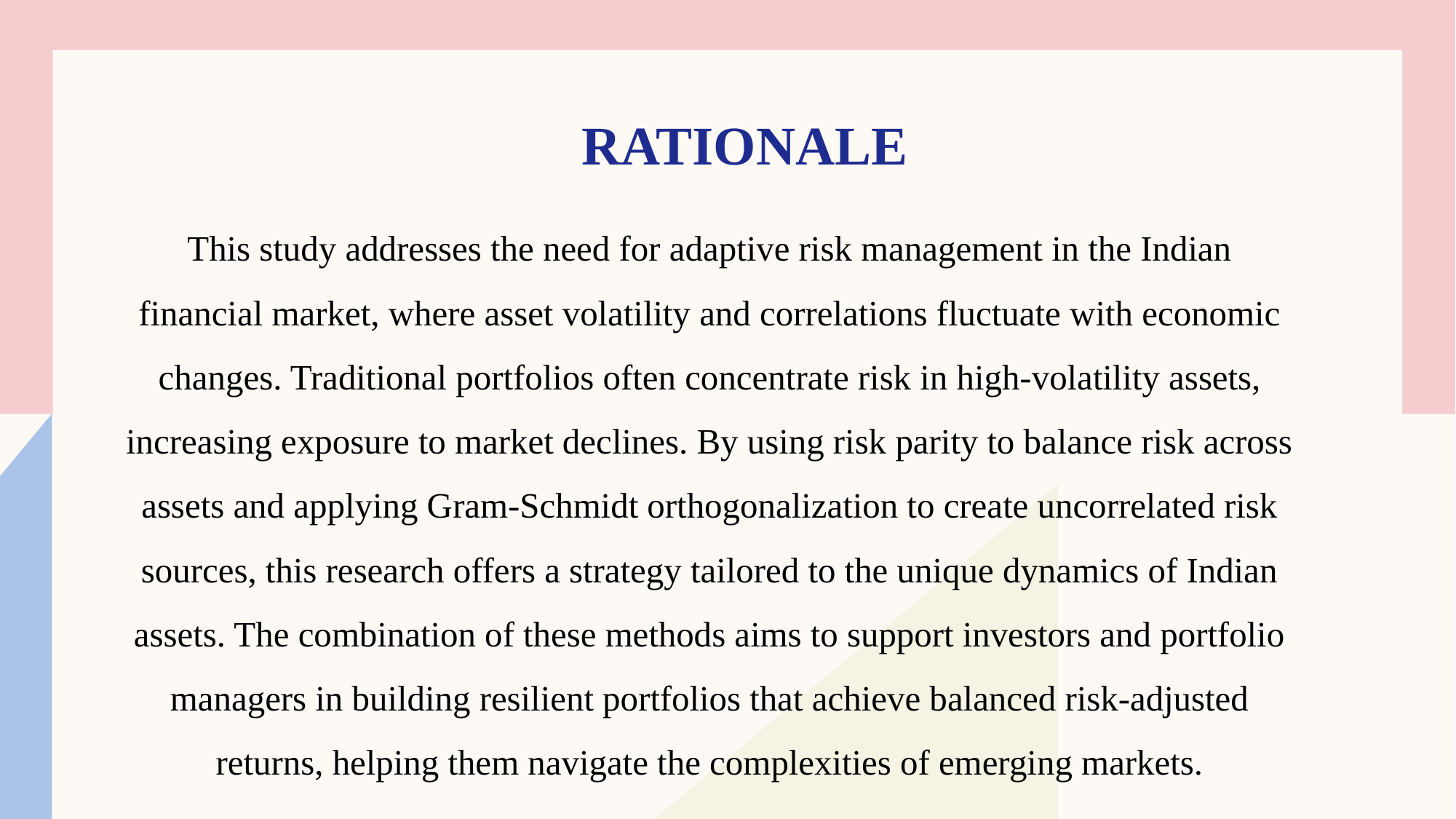

# rationale
This study addresses the need for adaptive risk management in the Indian financial market, where asset volatility and correlations fluctuate with economic changes. Traditional portfolios often concentrate risk in high-volatility assets, increasing exposure to market declines. By using risk parity to balance risk across assets and applying Gram-Schmidt orthogonalization to create uncorrelated risk sources, this research offers a strategy tailored to the unique dynamics of Indian assets. The combination of these methods aims to support investors and portfolio managers in building resilient portfolios that achieve balanced risk-adjusted returns, helping them navigate the complexities of emerging markets.